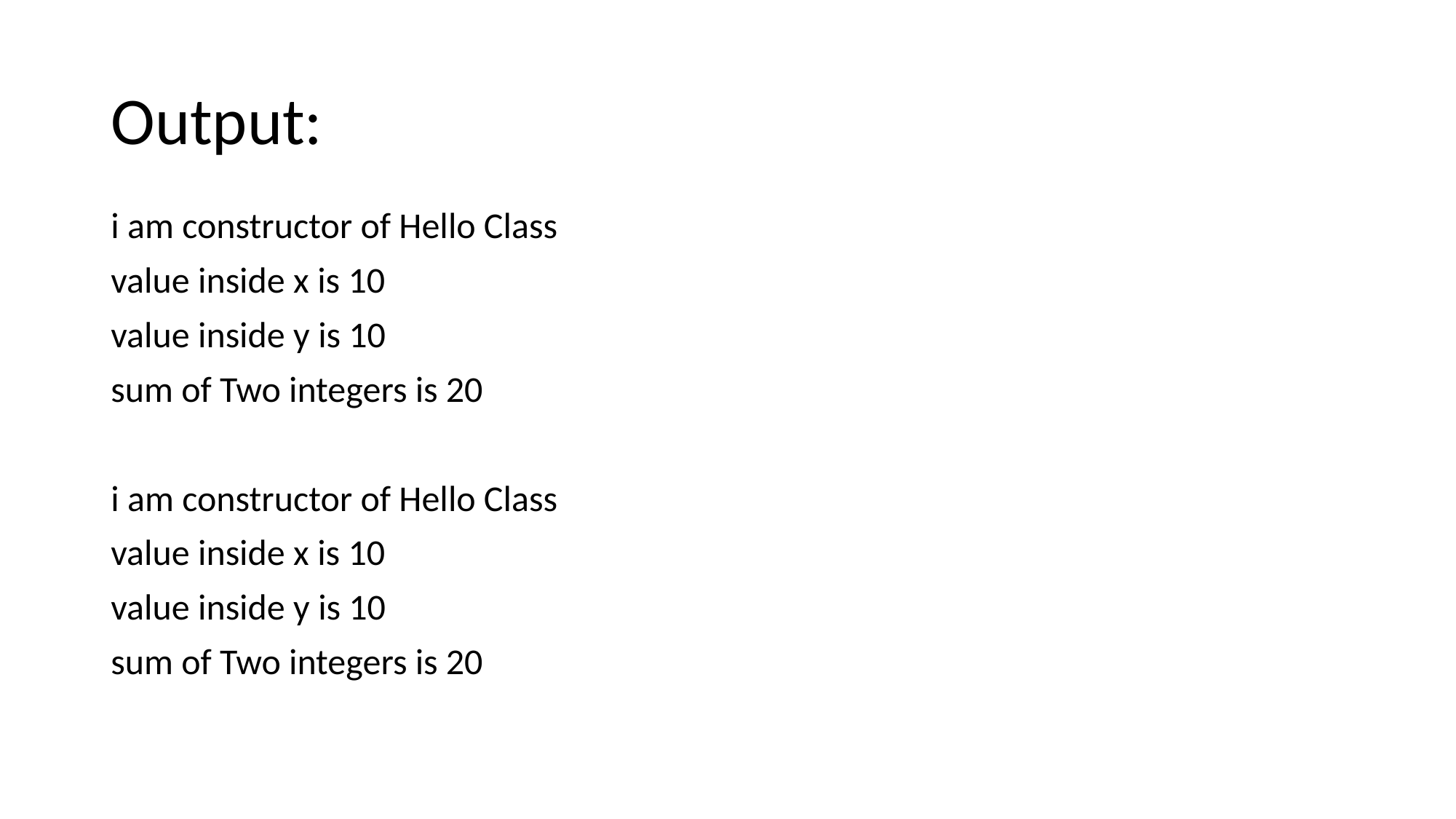

# Output:
i am constructor of Hello Class
value inside x is 10
value inside y is 10
sum of Two integers is 20

i am constructor of Hello Class
value inside x is 10
value inside y is 10
sum of Two integers is 20